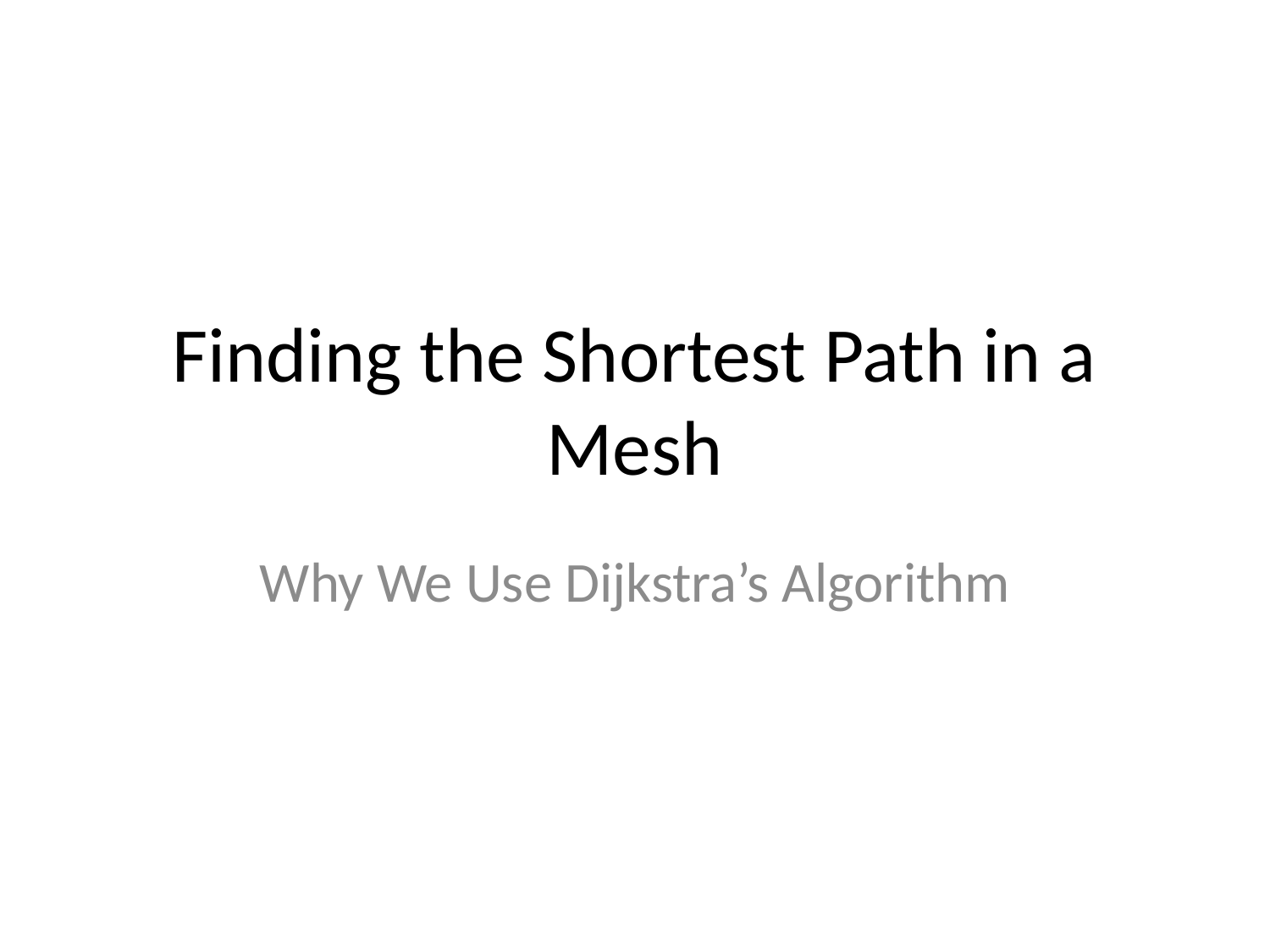

# Finding the Shortest Path in a Mesh
Why We Use Dijkstra’s Algorithm